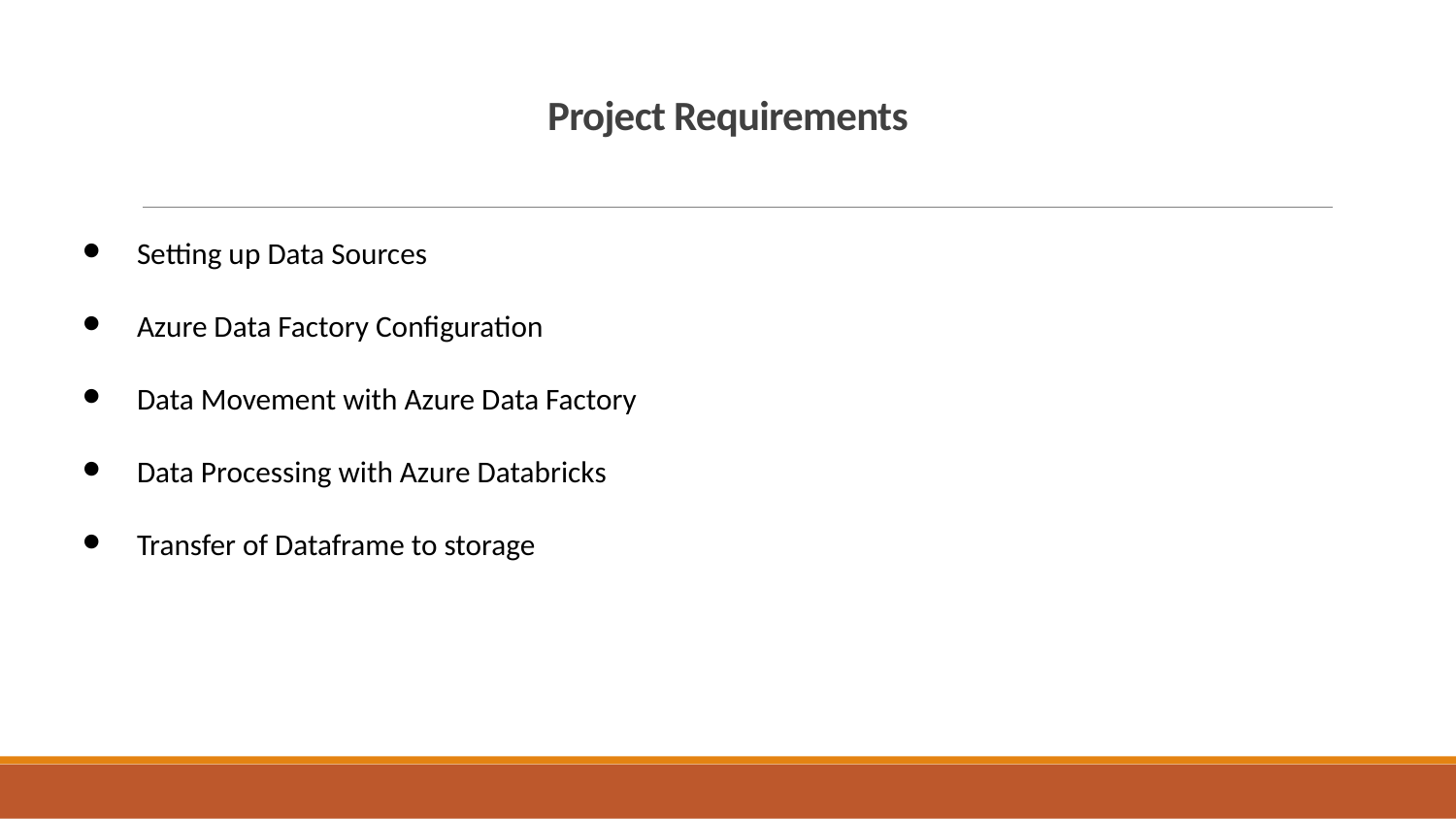

# Project Requirements

Setting up Data Sources
Azure Data Factory Configuration
Data Movement with Azure Data Factory
Data Processing with Azure Databricks
Transfer of Dataframe to storage